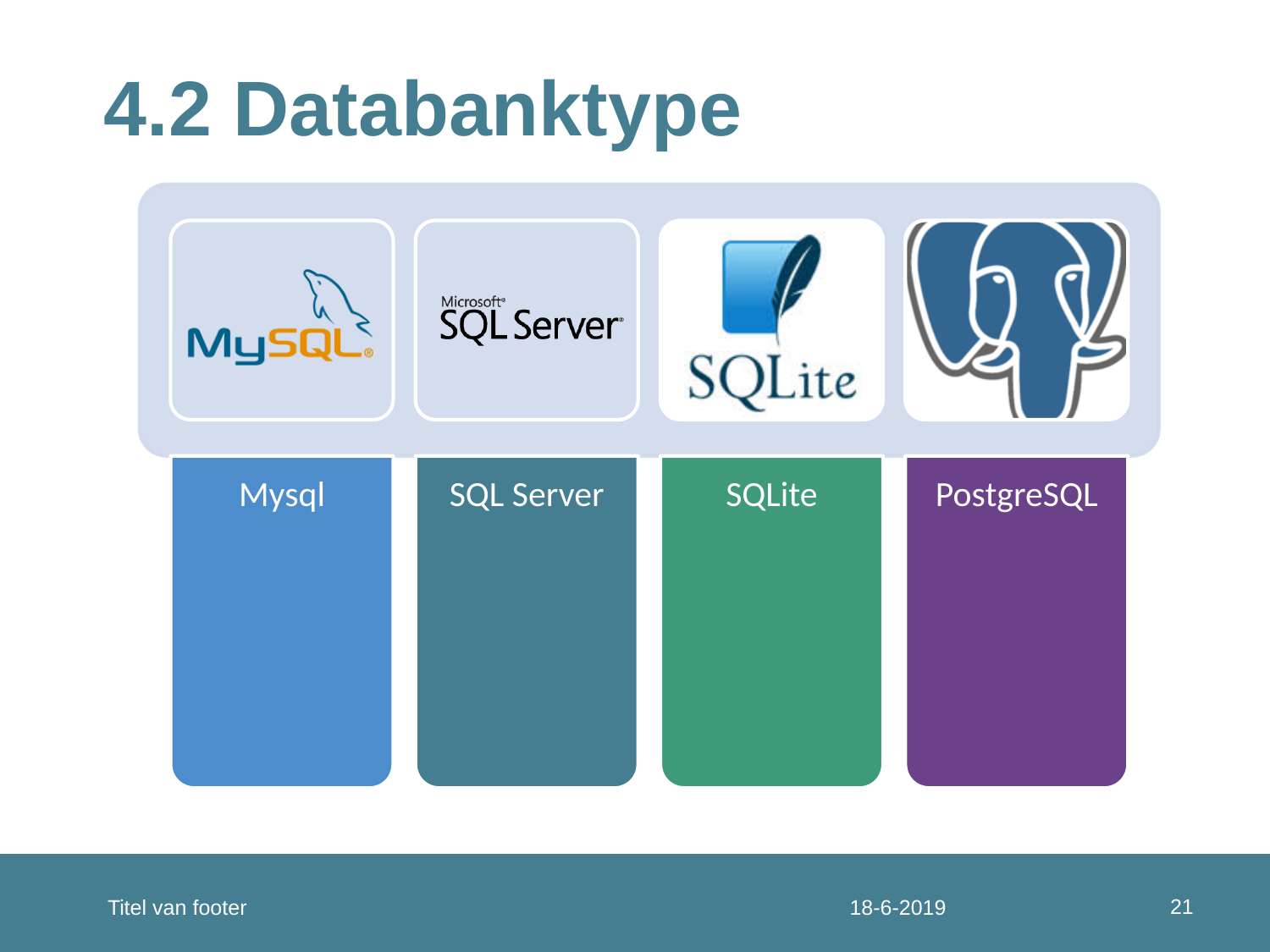

# 4.2 Databanktype
Mysql
SQL Server
SQLite
PostgreSQL
21
Titel van footer
18-6-2019